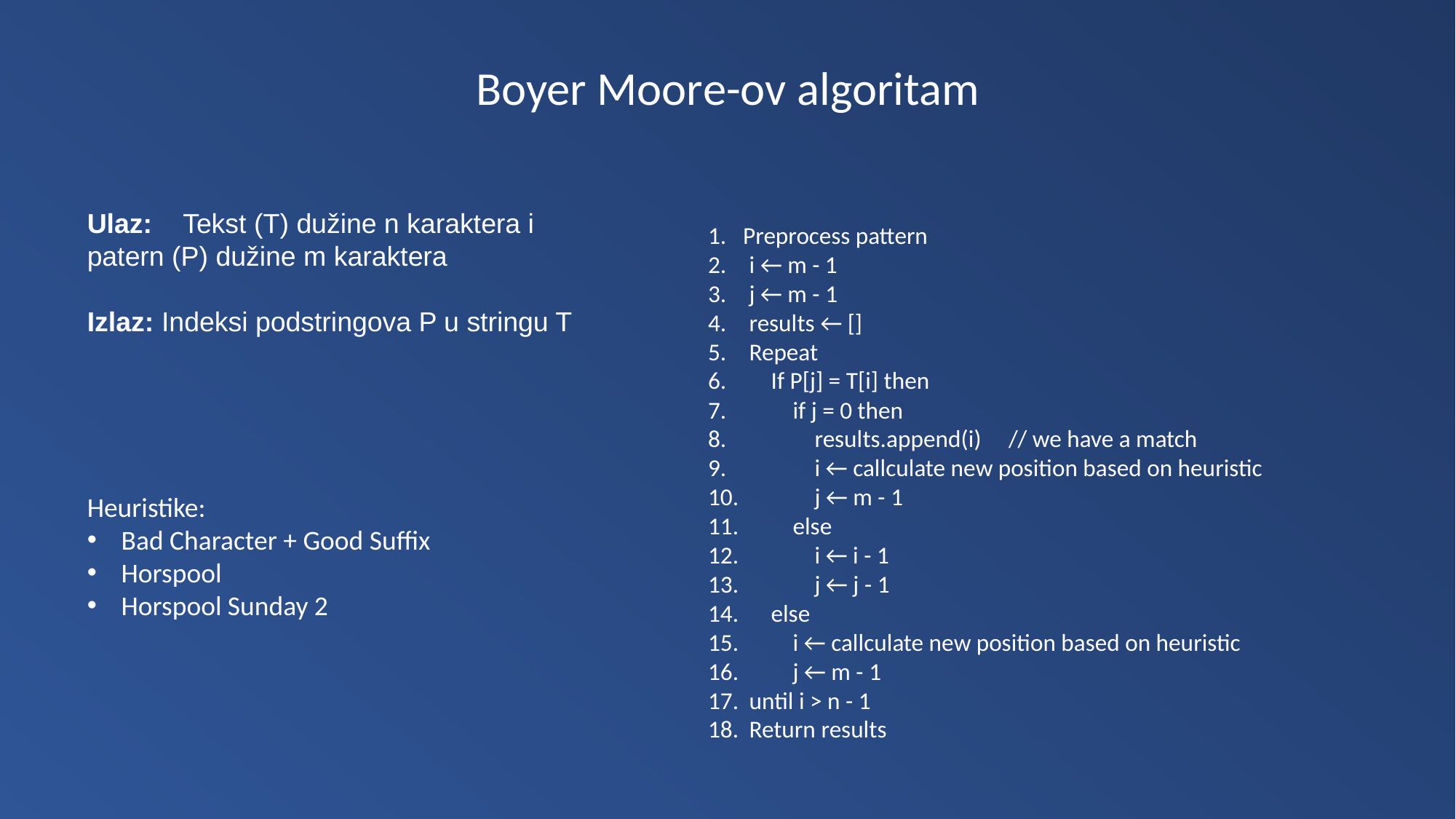

Boyer Moore-ov algoritam
Ulaz:    Tekst (T) dužine n karaktera i patern (P) dužine m karaktera
Izlaz: Indeksi podstringova P u stringu T
   Preprocess pattern
i ← m - 1
j ← m - 1
results ← []
Repeat
    If P[j] = T[i] then
        if j = 0 then
            results.append(i)     // we have a match
            i ← callculate new position based on heuristic
            j ← m - 1
        else
            i ← i - 1
            j ← j - 1
    else
        i ← callculate new position based on heuristic
        j ← m - 1
until i > n - 1
Return results
Heuristike:
Bad Character + Good Suffix
Horspool
Horspool Sunday 2